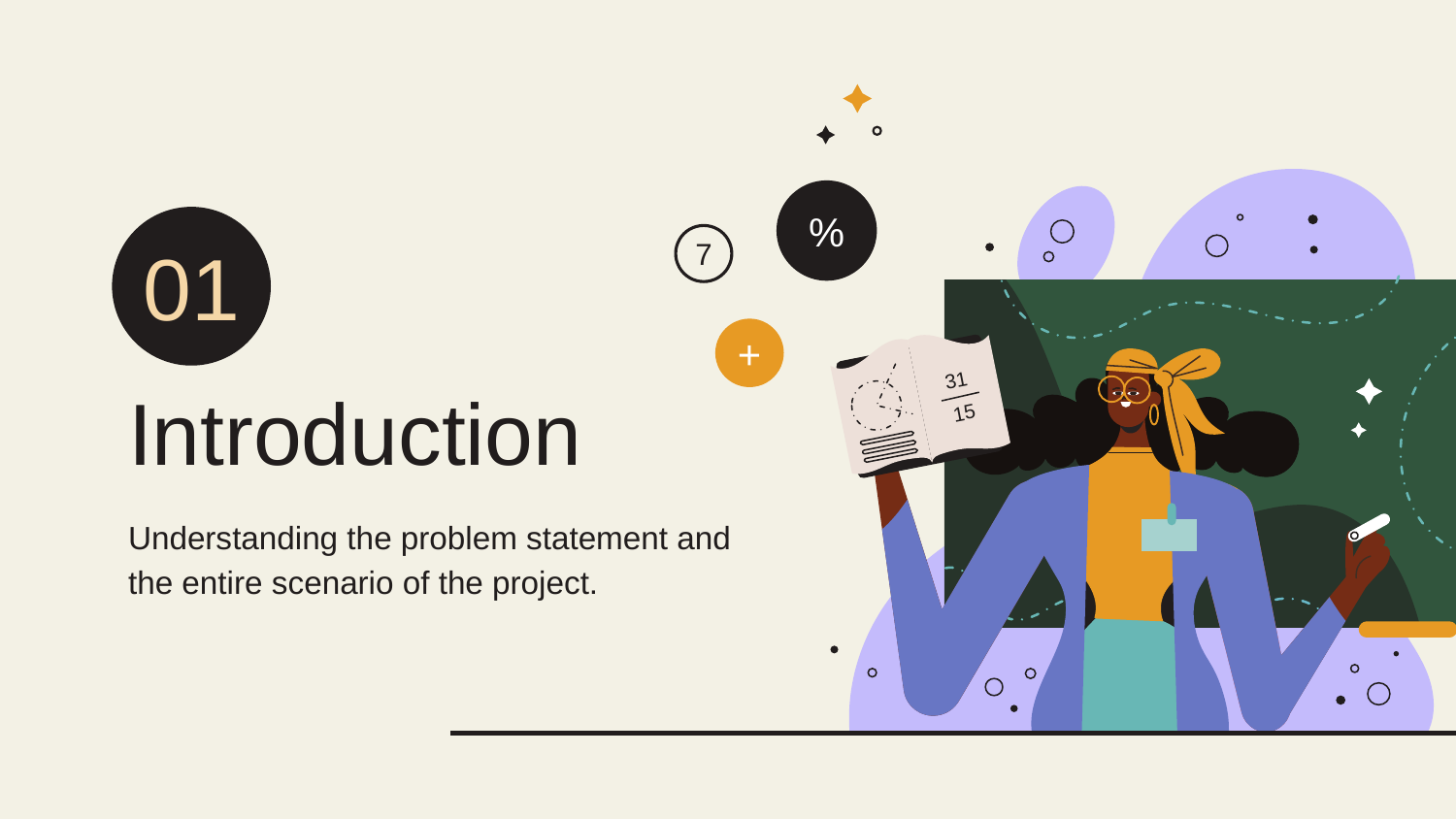

31

15

%
7
+

01
# Introduction
Understanding the problem statement and the entire scenario of the project.